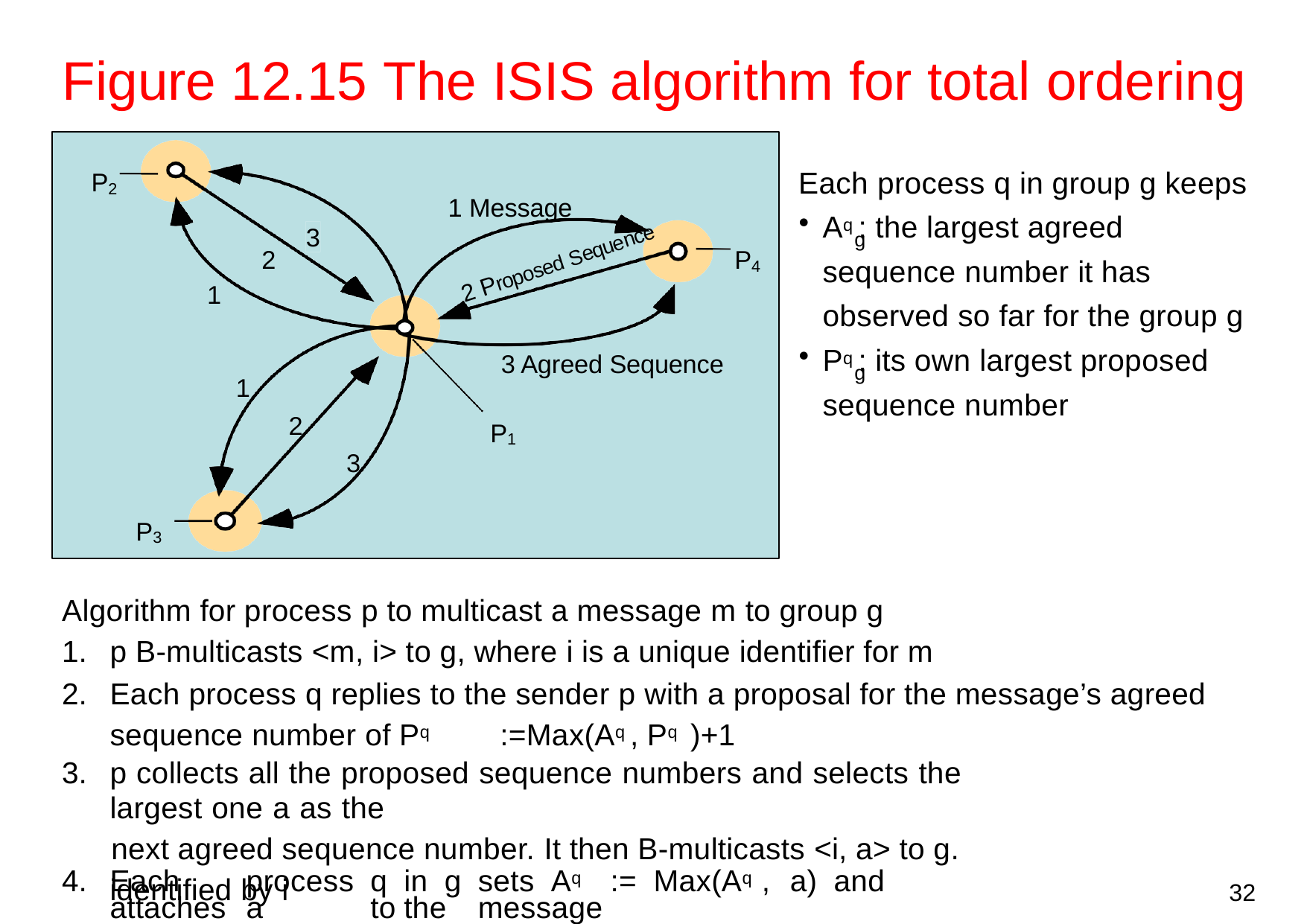

# Figure 12.15 The ISIS algorithm for total ordering

Each process q in group g keeps
P2
1 Message
Aq : the largest agreed
3
g
sequence number it has
observed so far for the group g
P4
2
2
2 Proposed Sequence
1
Pq : its own largest proposed
3 Agreed Sequence
g
sequence number
1
2
P1
3
P3

Algorithm for process p to multicast a message m to group g
p B-multicasts <m, i> to g, where i is a unique identifier for m
Each process q replies to the sender p with a proposal for the message’s agreed  sequence number of Pq	:=Max(Aq , Pq )+1
g	g	g
p collects all the proposed sequence numbers and selects the largest one a as the
next agreed sequence number. It then B-multicasts <i, a> to g.
Each	process	q	in	g	sets	Aq	:=	Max(Aq  ,	a)	and	attaches	a	to	the	message
g	g
identified by i
32